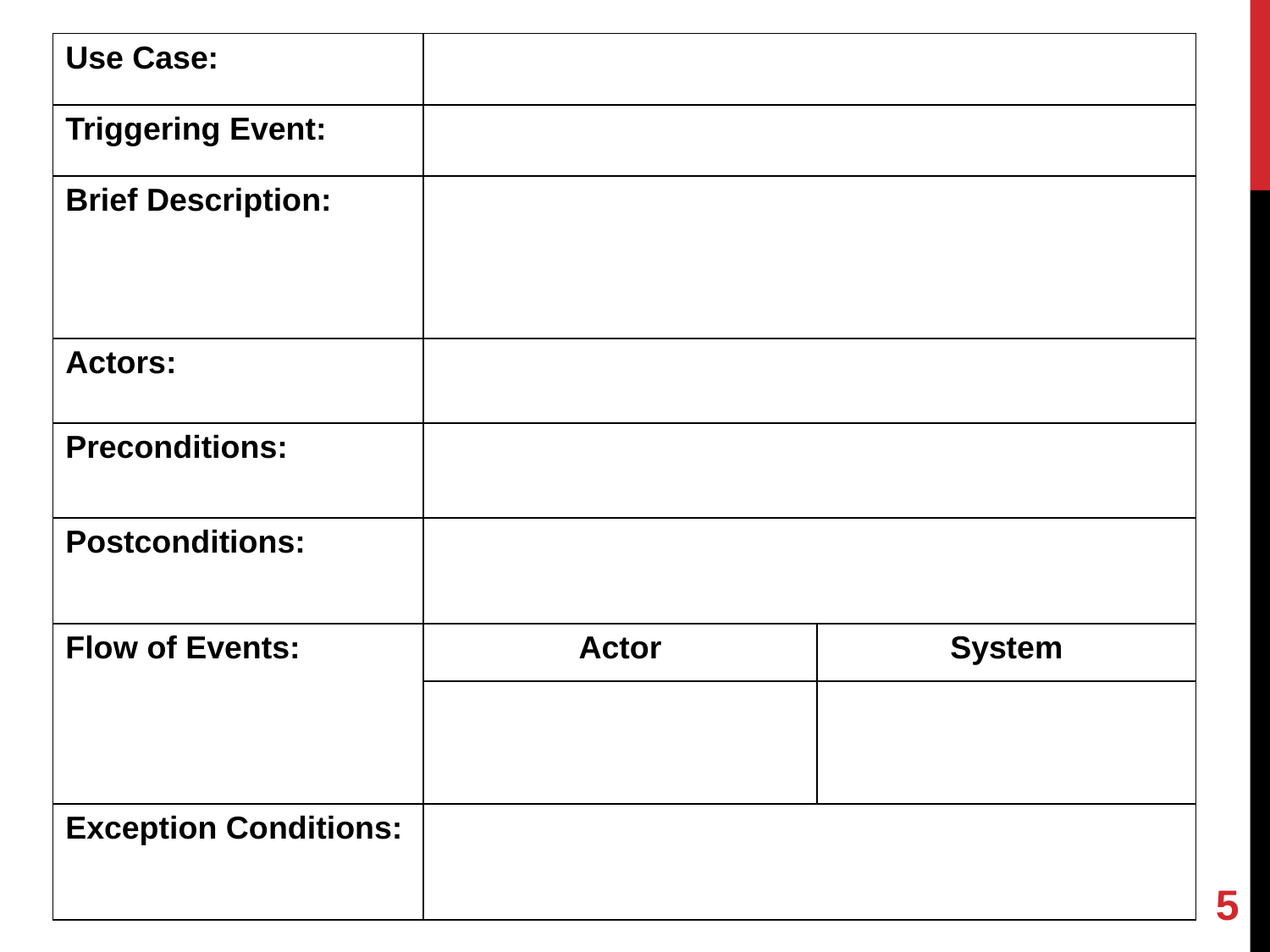

| Use Case: |  |  |
| --- | --- | --- |
| Triggering Event: |  |  |
| Brief Description: |  |  |
| Actors: |  |  |
| Preconditions: |  |  |
| Postconditions: |  |  |
| Flow of Events: | Actor | System |
|  |  |  |
| Exception Conditions: |  |  |
5